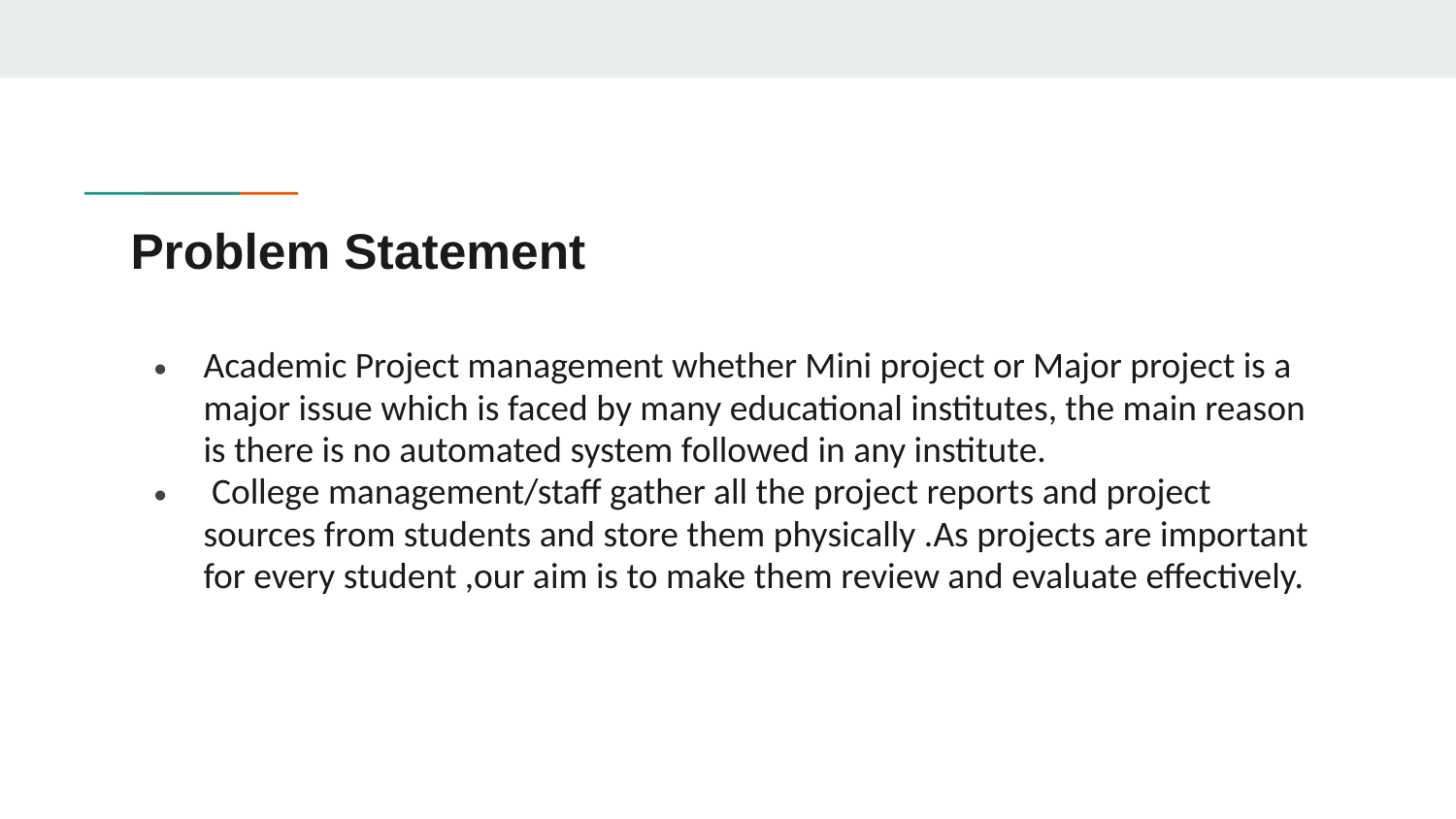

# Problem Statement
Academic Project management whether Mini project or Major project is a major issue which is faced by many educational institutes, the main reason is there is no automated system followed in any institute.
 College management/staff gather all the project reports and project sources from students and store them physically .As projects are important for every student ,our aim is to make them review and evaluate effectively.